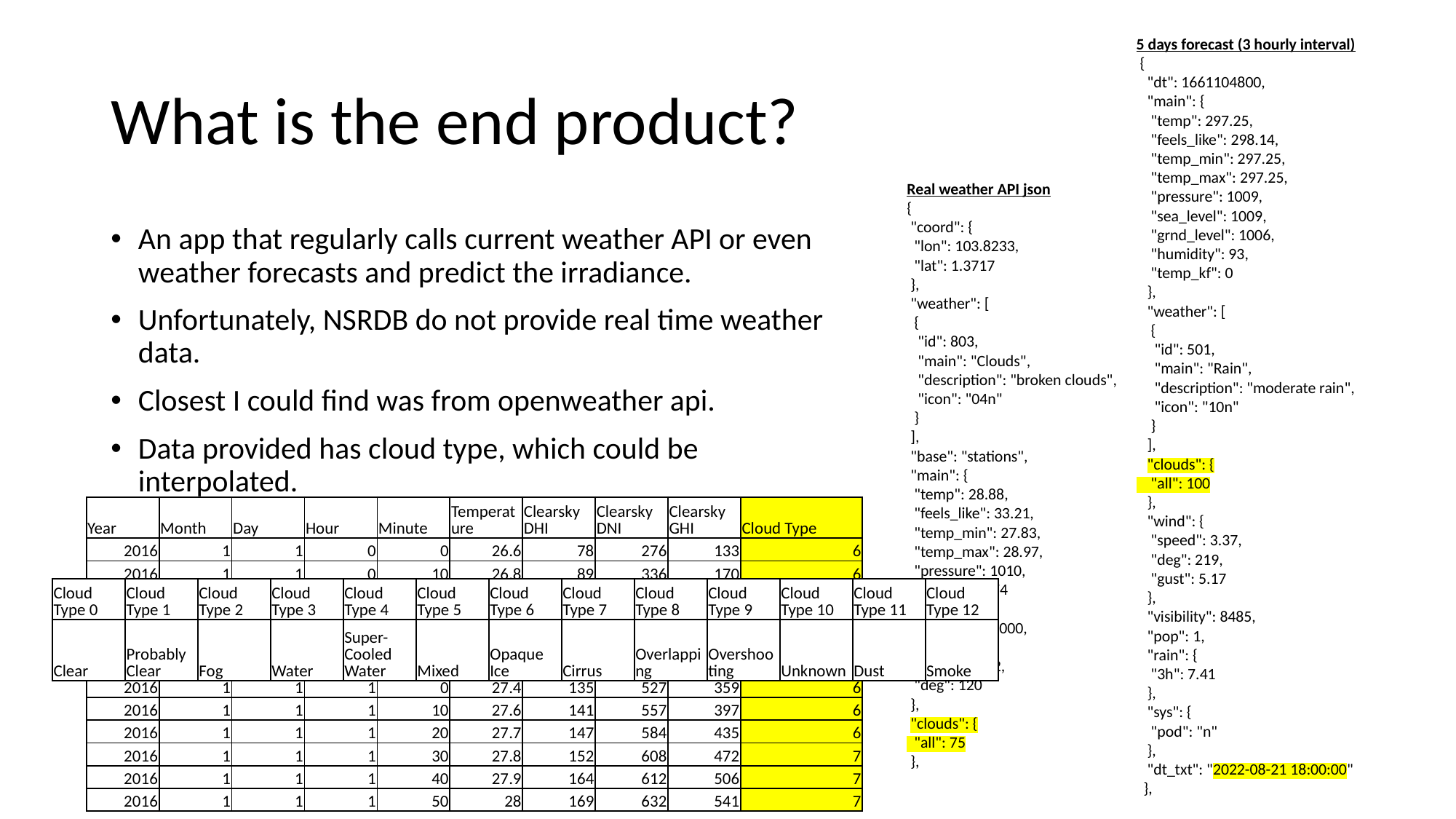

5 days forecast (3 hourly interval)
 {
   "dt": 1661104800,
   "main": {
    "temp": 297.25,
    "feels_like": 298.14,
    "temp_min": 297.25,
    "temp_max": 297.25,
    "pressure": 1009,
    "sea_level": 1009,
    "grnd_level": 1006,
    "humidity": 93,
    "temp_kf": 0
   },
   "weather": [
    {
     "id": 501,
     "main": "Rain",
     "description": "moderate rain",
     "icon": "10n"
    }
   ],
   "clouds": {
    "all": 100
   },
   "wind": {
    "speed": 3.37,
    "deg": 219,
    "gust": 5.17
   },
   "visibility": 8485,
   "pop": 1,
   "rain": {
    "3h": 7.41
   },
   "sys": {
    "pod": "n"
   },
   "dt_txt": "2022-08-21 18:00:00"
  },
# What is the end product?
Real weather API json
{
 "coord": {
  "lon": 103.8233,
  "lat": 1.3717
 },
 "weather": [
  {
   "id": 803,
   "main": "Clouds",
   "description": "broken clouds",
   "icon": "04n"
  }
 ],
 "base": "stations",
 "main": {
  "temp": 28.88,
  "feels_like": 33.21,
  "temp_min": 27.83,
  "temp_max": 28.97,
  "pressure": 1010,
  "humidity": 74
 },
 "visibility": 10000,
 "wind": {
  "speed": 4.12,
  "deg": 120
 },
 "clouds": {
  "all": 75
 },
An app that regularly calls current weather API or even weather forecasts and predict the irradiance.
Unfortunately, NSRDB do not provide real time weather data.
Closest I could find was from openweather api.
Data provided has cloud type, which could be interpolated.

| Year | Month | Day | Hour | Minute | Temperature | Clearsky DHI | Clearsky DNI | Clearsky GHI | Cloud Type |
| --- | --- | --- | --- | --- | --- | --- | --- | --- | --- |
| 2016 | 1 | 1 | 0 | 0 | 26.6 | 78 | 276 | 133 | 6 |
| 2016 | 1 | 1 | 0 | 10 | 26.8 | 89 | 336 | 170 | 6 |
| 2016 | 1 | 1 | 0 | 20 | 26.9 | 99 | 389 | 207 | 6 |
| 2016 | 1 | 1 | 0 | 30 | 27 | 108 | 435 | 245 | 6 |
| 2016 | 1 | 1 | 0 | 40 | 27.2 | 121 | 457 | 282 | 7 |
| 2016 | 1 | 1 | 0 | 50 | 27.3 | 128 | 494 | 320 | 6 |
| 2016 | 1 | 1 | 1 | 0 | 27.4 | 135 | 527 | 359 | 6 |
| 2016 | 1 | 1 | 1 | 10 | 27.6 | 141 | 557 | 397 | 6 |
| 2016 | 1 | 1 | 1 | 20 | 27.7 | 147 | 584 | 435 | 6 |
| 2016 | 1 | 1 | 1 | 30 | 27.8 | 152 | 608 | 472 | 7 |
| 2016 | 1 | 1 | 1 | 40 | 27.9 | 164 | 612 | 506 | 7 |
| 2016 | 1 | 1 | 1 | 50 | 28 | 169 | 632 | 541 | 7 |
| Cloud Type 0 | Cloud Type 1 | Cloud Type 2 | Cloud Type 3 | Cloud Type 4 | Cloud Type 5 | Cloud Type 6 | Cloud Type 7 | Cloud Type 8 | Cloud Type 9 | Cloud Type 10 | Cloud Type 11 | Cloud Type 12 |
| --- | --- | --- | --- | --- | --- | --- | --- | --- | --- | --- | --- | --- |
| Clear | Probably Clear | Fog | Water | Super-Cooled Water | Mixed | Opaque Ice | Cirrus | Overlapping | Overshooting | Unknown | Dust | Smoke |